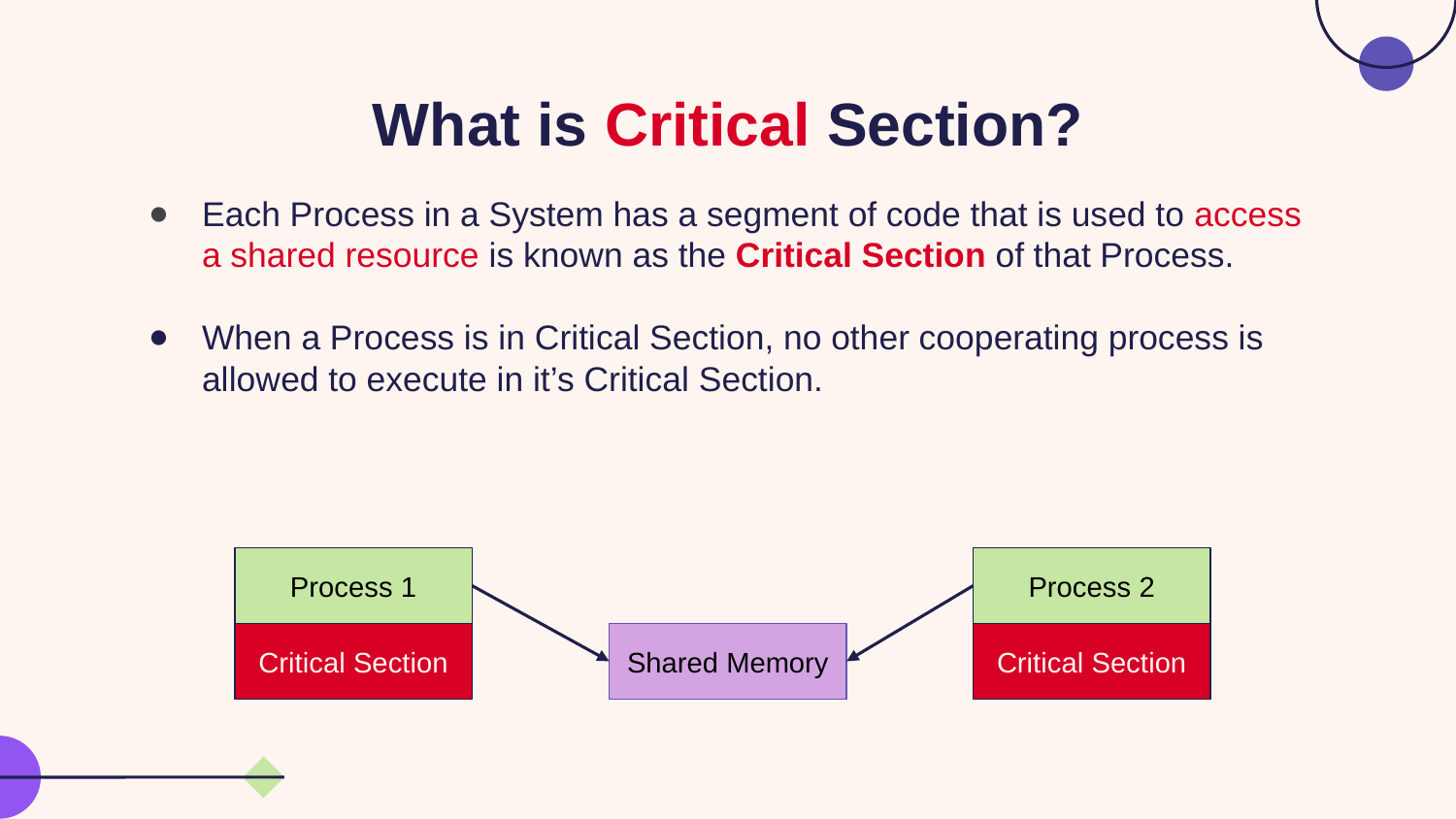

# What is Critical Section?

Each Process in a System has a segment of code that is used to access a shared resource is known as the Critical Section of that Process.

When a Process is in Critical Section, no other cooperating process is allowed to execute in it’s Critical Section.
Process 1
Process 2
Critical Section
Shared Memory
Critical Section